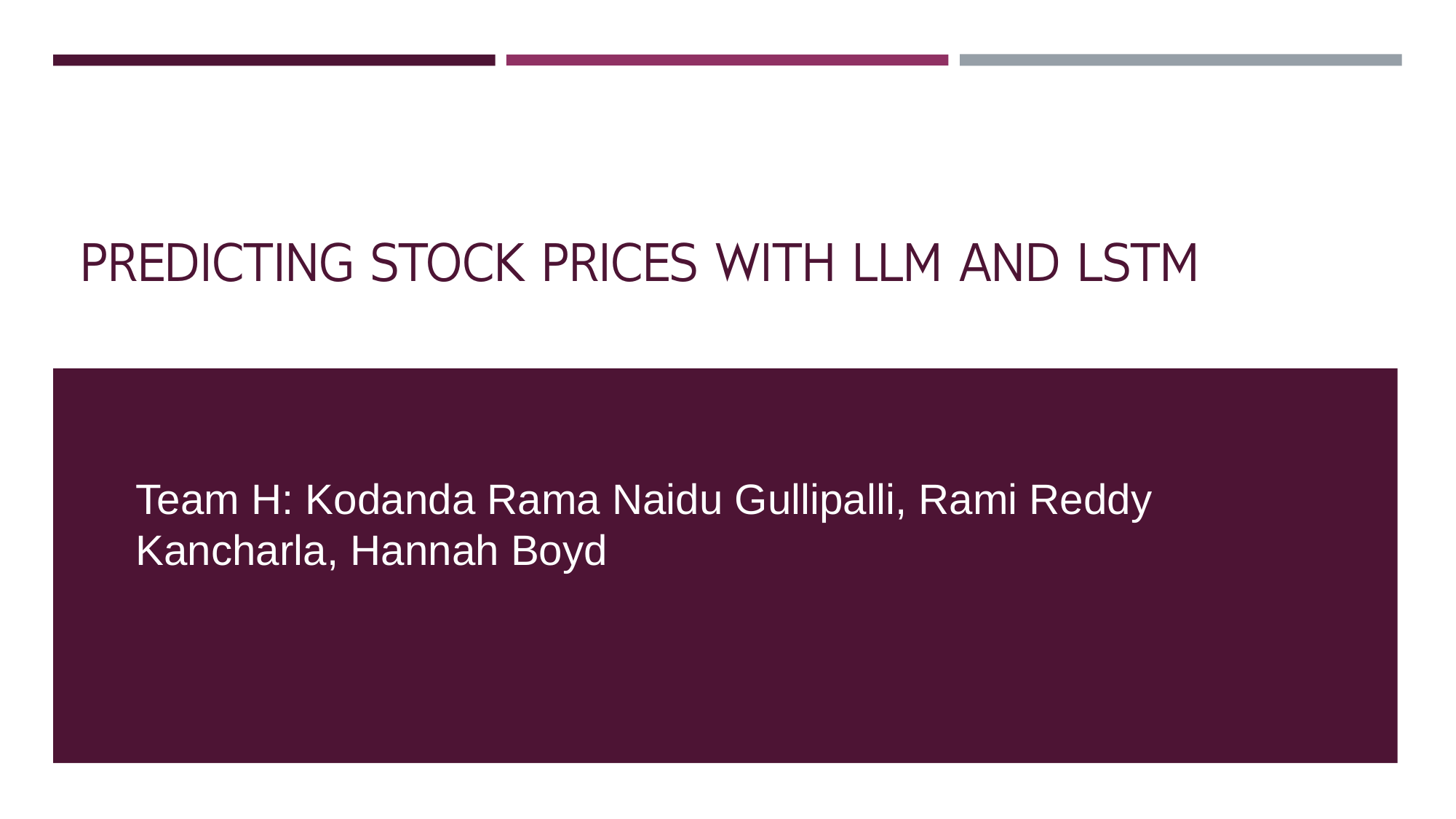

# PREDICTING STOCK PRICES WITH LLM AND LSTM
Team H: Kodanda Rama Naidu Gullipalli, Rami Reddy Kancharla, Hannah Boyd